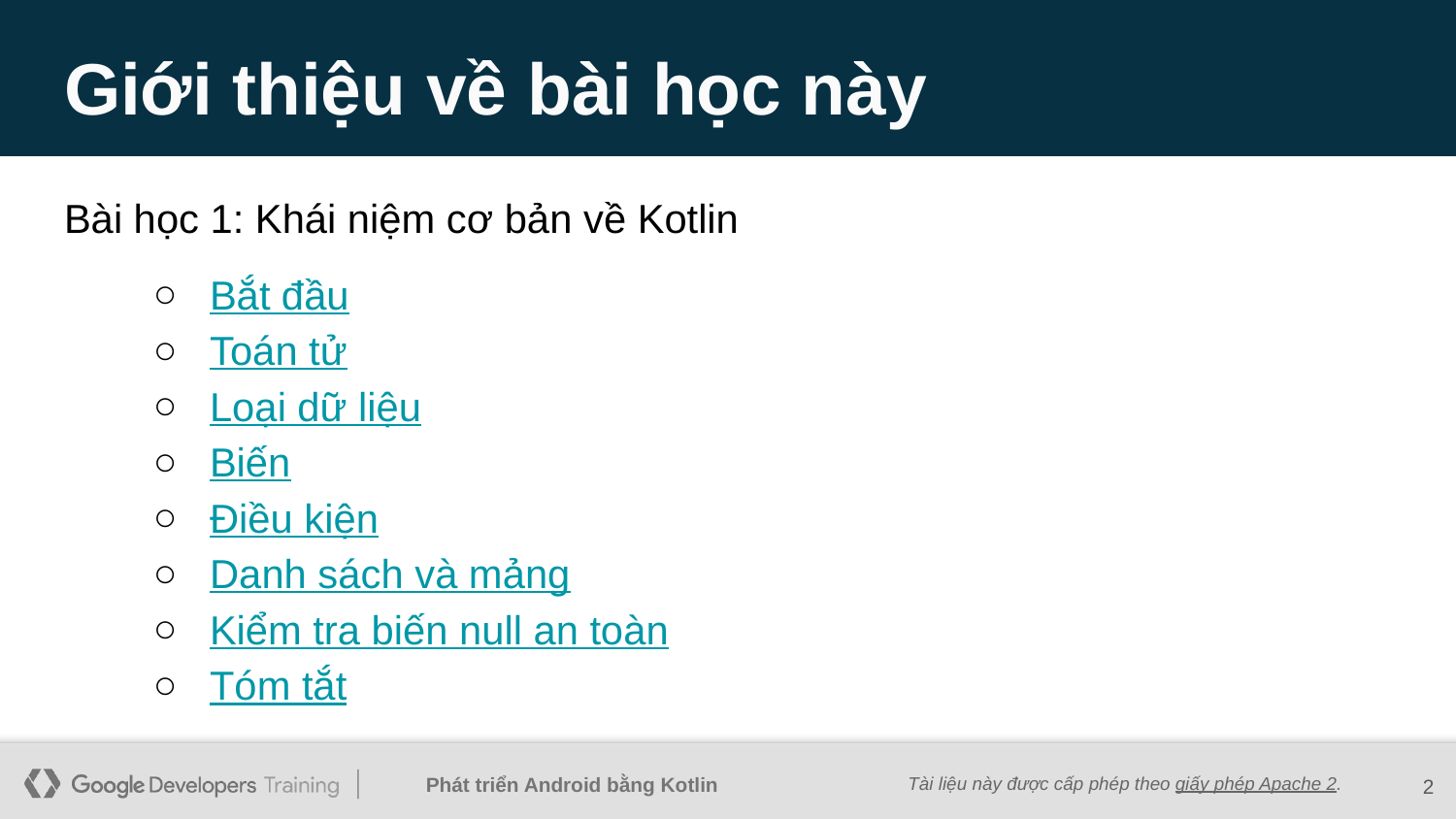

# Giới thiệu về bài học này
Bài học 1: Khái niệm cơ bản về Kotlin
Bắt đầu
Toán tử
Loại dữ liệu
Biến
Điều kiện
Danh sách và mảng
Kiểm tra biến null an toàn
Tóm tắt
2